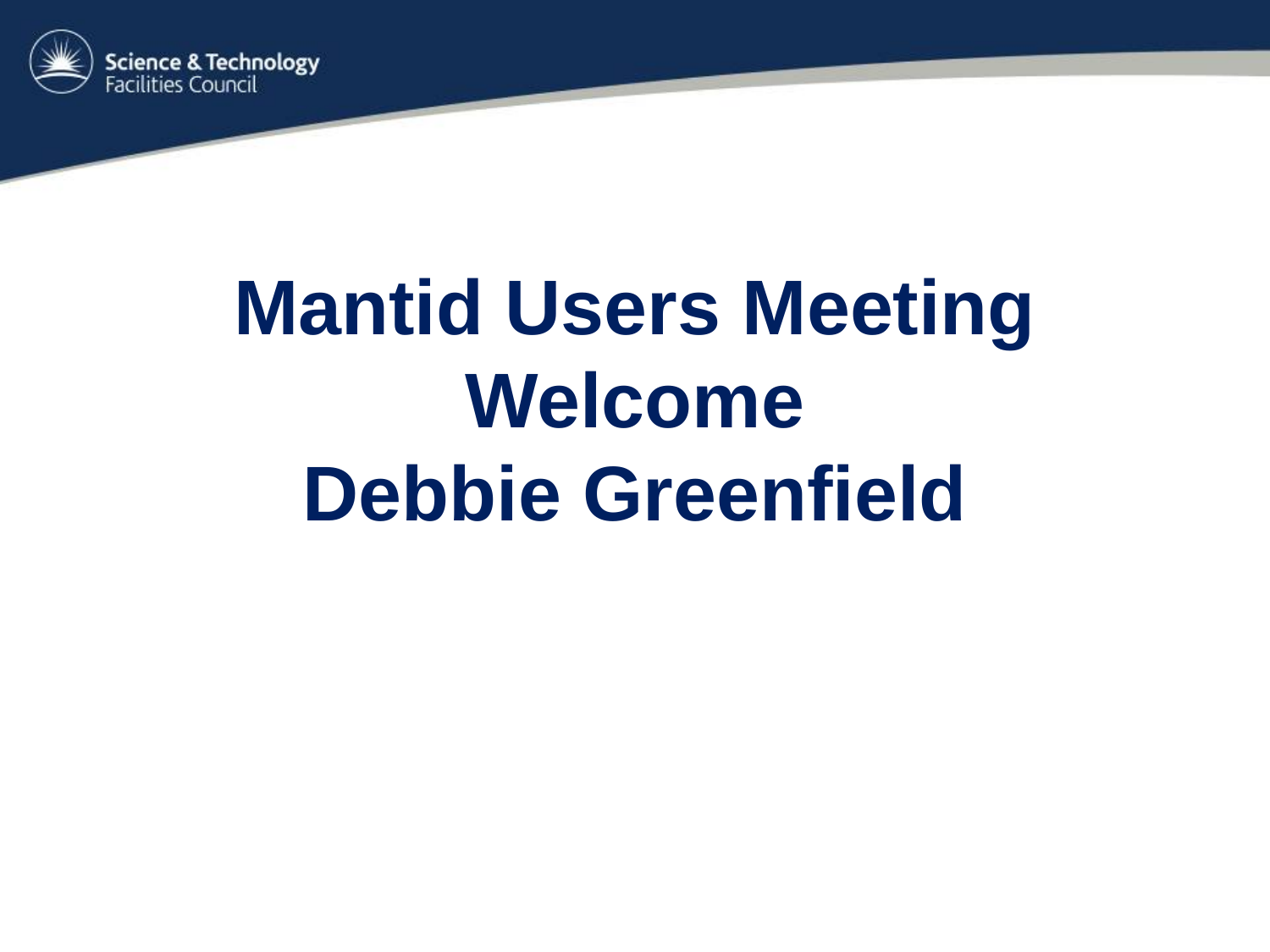

# Mantid Users Meeting Welcome Debbie Greenfield